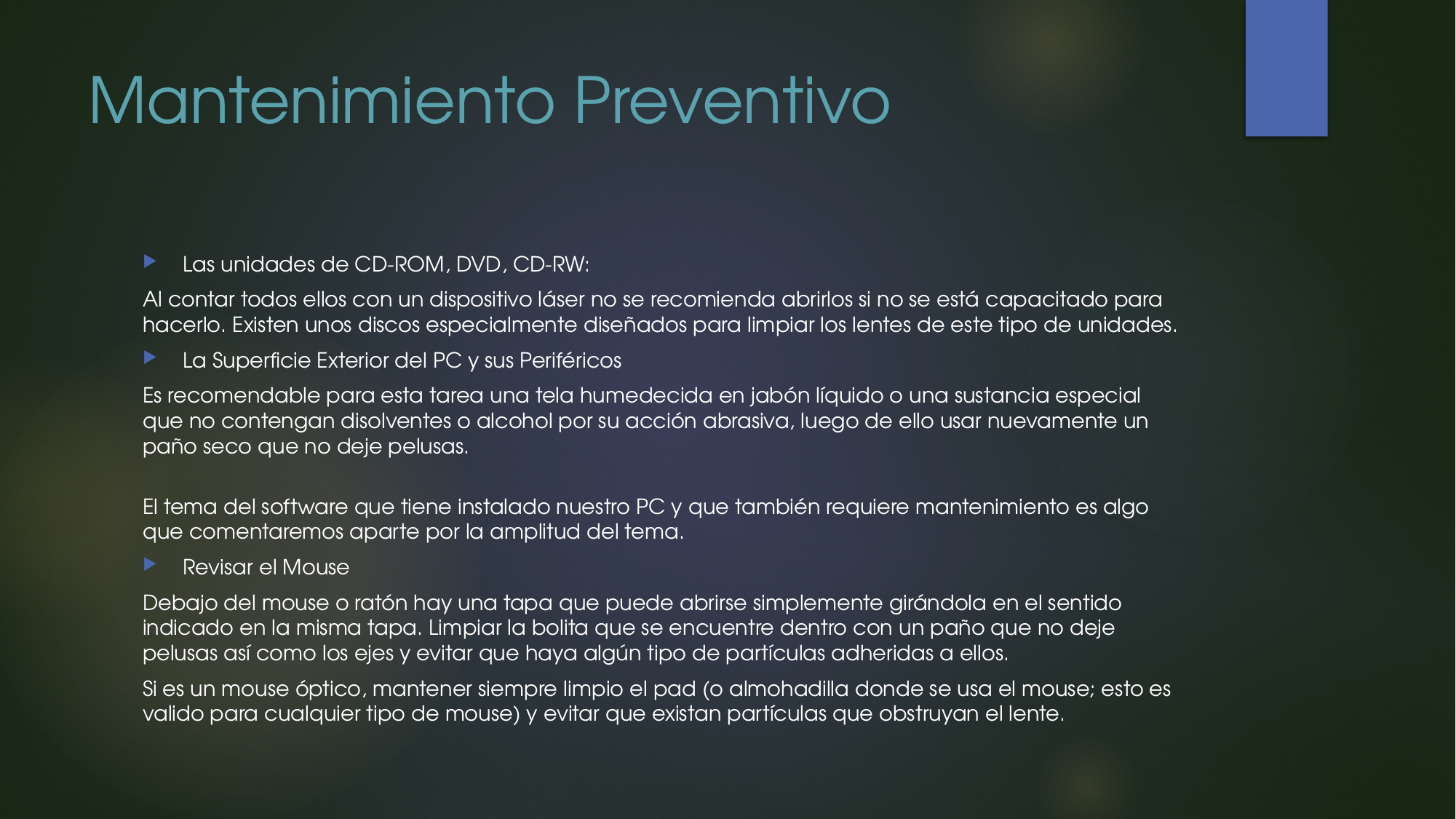

# Mantenimiento Preventivo
Las unidades de CD-ROM, DVD, CD-RW:
Al contar todos ellos con un dispositivo láser no se recomienda abrirlos si no se está capacitado para hacerlo. Existen unos discos especialmente diseñados para limpiar los lentes de este tipo de unidades.
La Superficie Exterior del PC y sus Periféricos
Es recomendable para esta tarea una tela humedecida en jabón líquido o una sustancia especial que no contengan disolventes o alcohol por su acción abrasiva, luego de ello usar nuevamente un paño seco que no deje pelusas.
El tema del software que tiene instalado nuestro PC y que también requiere mantenimiento es algo que comentaremos aparte por la amplitud del tema.
Revisar el Mouse
Debajo del mouse o ratón hay una tapa que puede abrirse simplemente girándola en el sentido indicado en la misma tapa. Limpiar la bolita que se encuentre dentro con un paño que no deje pelusas así como los ejes y evitar que haya algún tipo de partículas adheridas a ellos.
Si es un mouse óptico, mantener siempre limpio el pad (o almohadilla donde se usa el mouse; esto es valido para cualquier tipo de mouse) y evitar que existan partículas que obstruyan el lente.